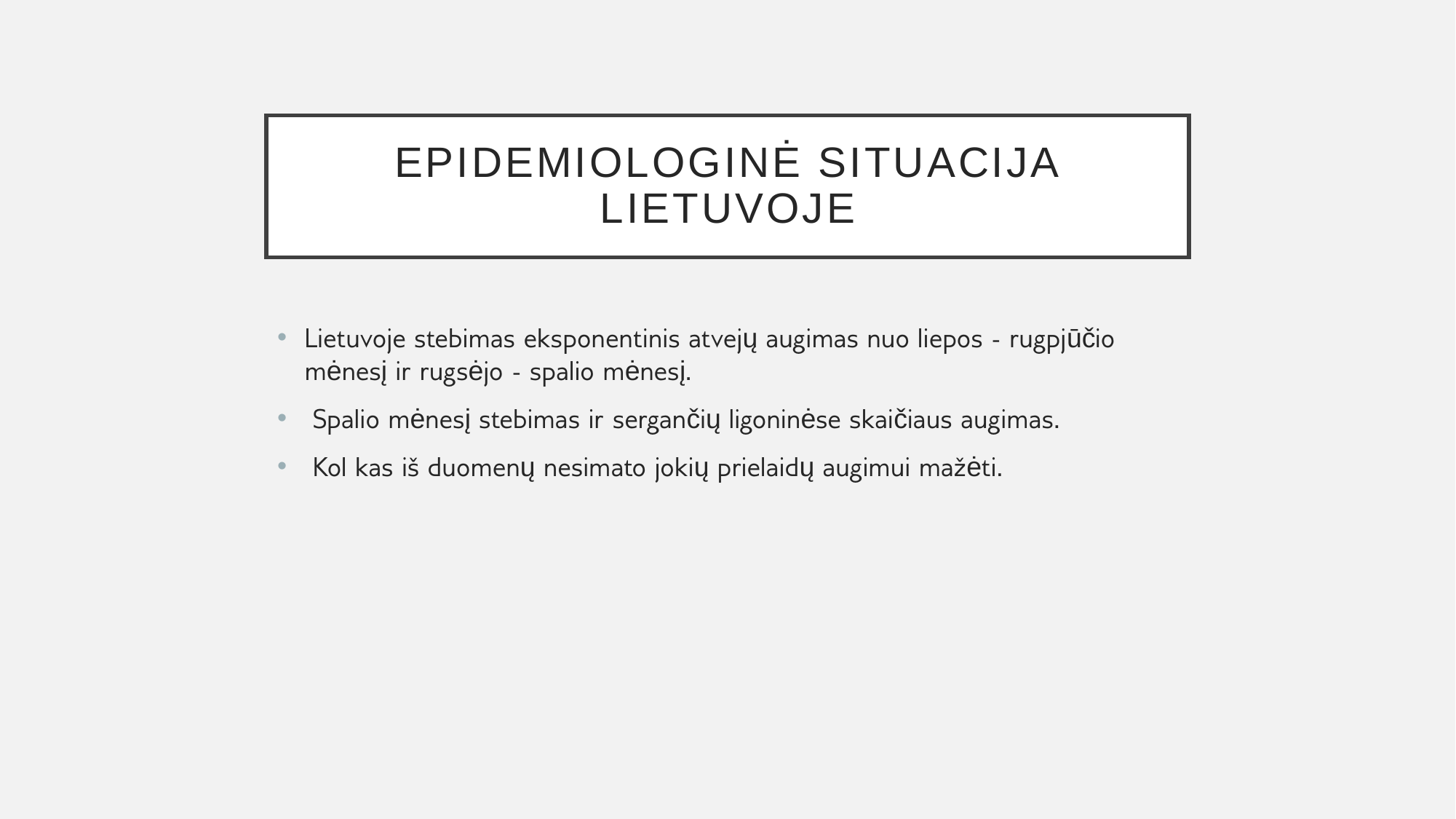

# Epidemiologinė SITUACIJA LIetuvoje
Lietuvoje stebimas eksponentinis atvejų augimas nuo liepos - rugpjūčio mėnesį ir rugsėjo - spalio mėnesį.
 Spalio mėnesį stebimas ir sergančių ligoninėse skaičiaus augimas.
 Kol kas iš duomenų nesimato jokių prielaidų augimui mažėti.